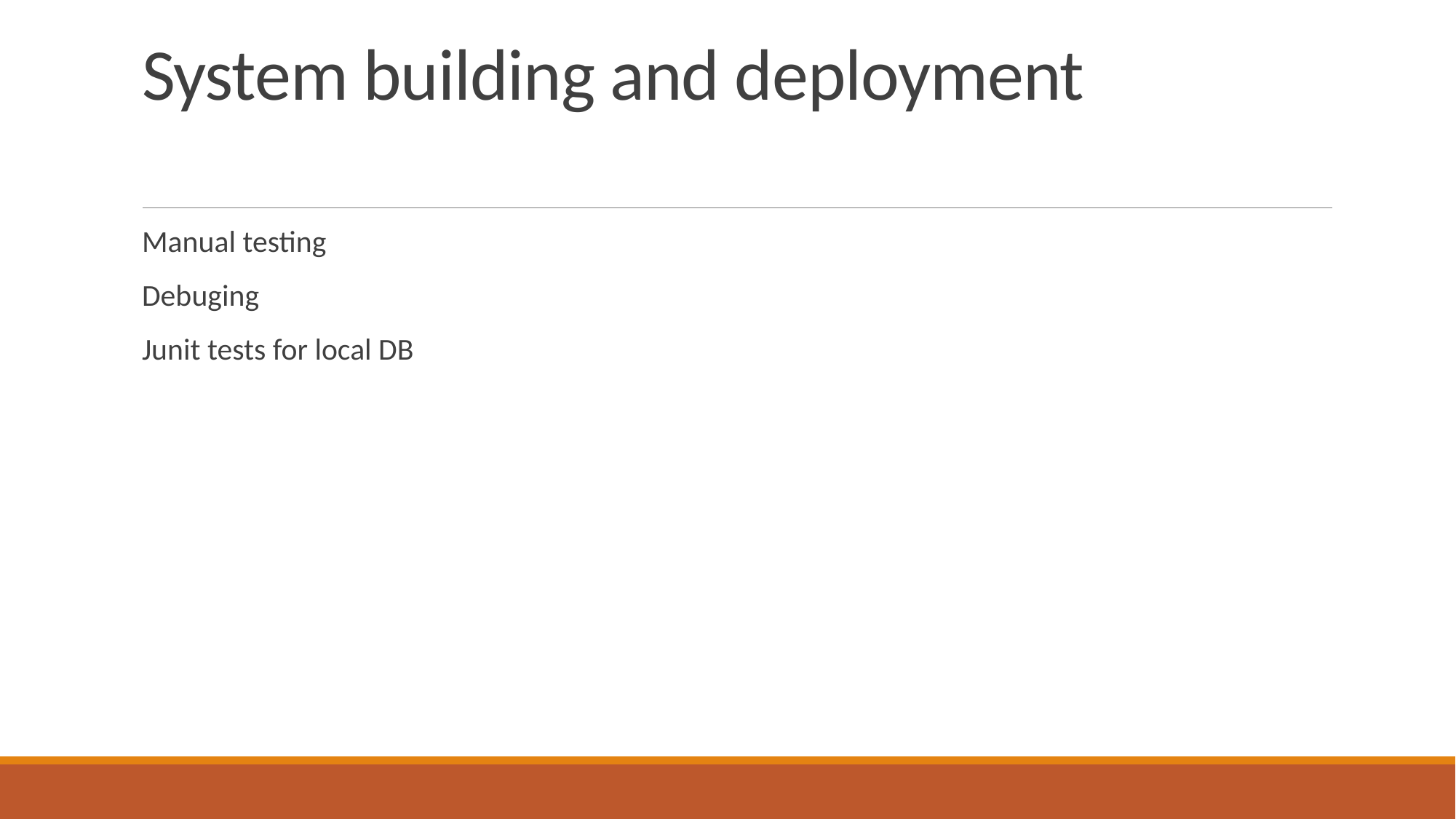

# System building and deployment
Manual testing
Debuging
Junit tests for local DB